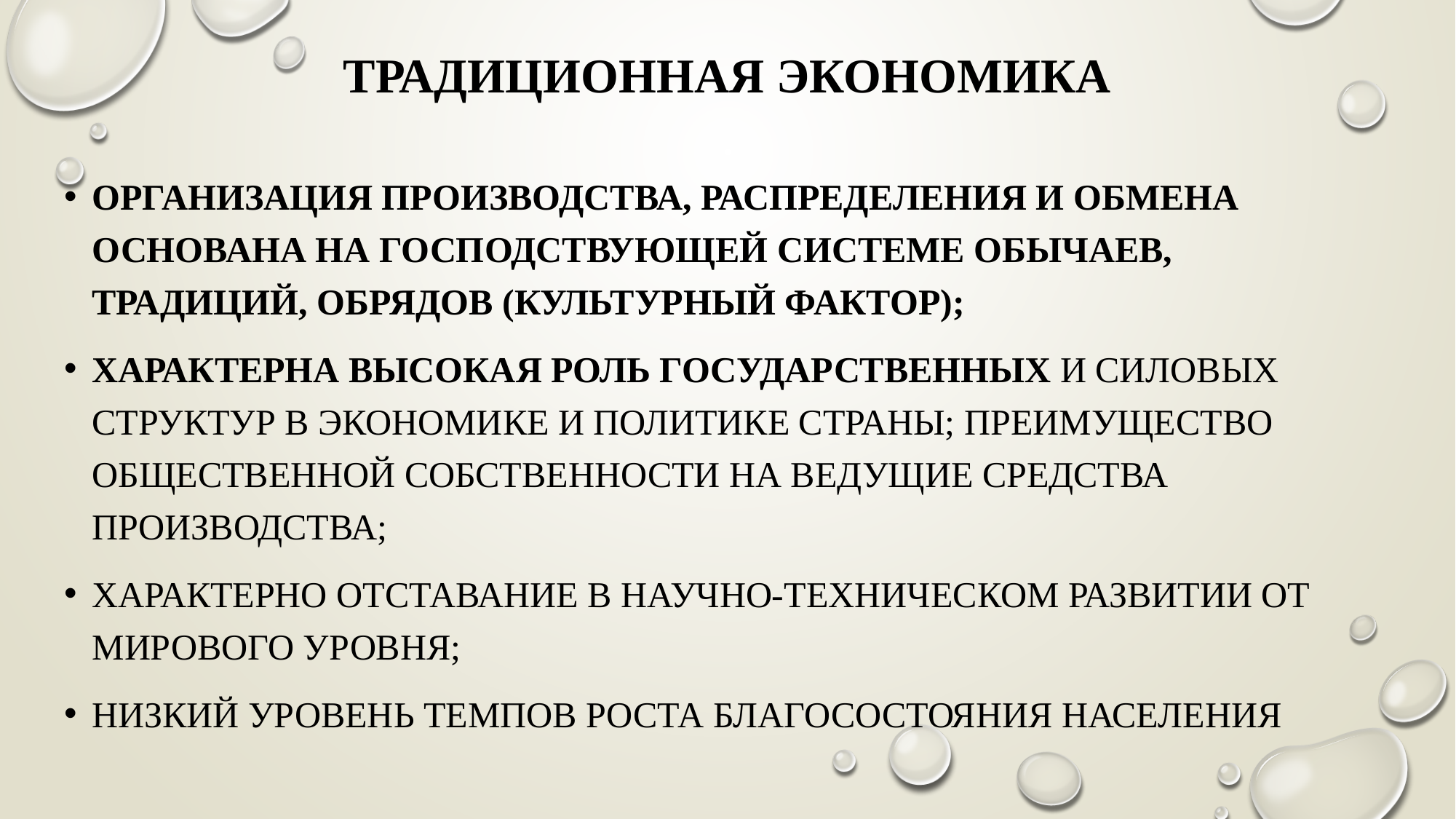

# традиционная экономика
организация производства, распределения и обмена основана на господствующей системе обычаев, традиций, обрядов (культурный фактор);
характерна высокая роль государственных и силовых структур в экономике и политике страны; преимущество общественной собственности на ведущие средства производства;
характерно отставание в научно-техническом развитии от мирового уровня;
низкий уровень темпов роста благосостояния населения